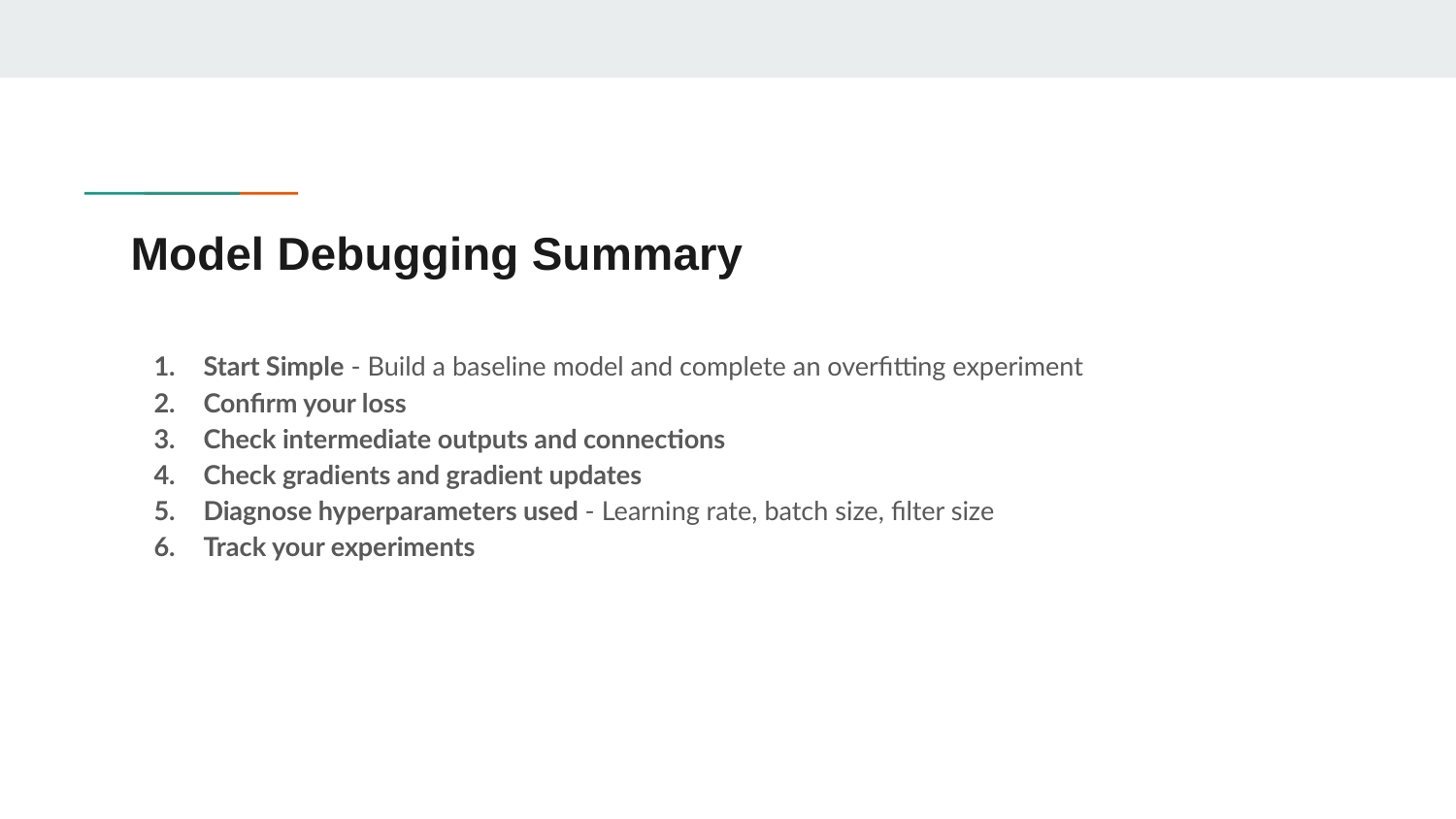

# Model Debugging Summary
Start Simple - Build a baseline model and complete an overfitting experiment
Confirm your loss
Check intermediate outputs and connections
Check gradients and gradient updates
Diagnose hyperparameters used - Learning rate, batch size, filter size
Track your experiments